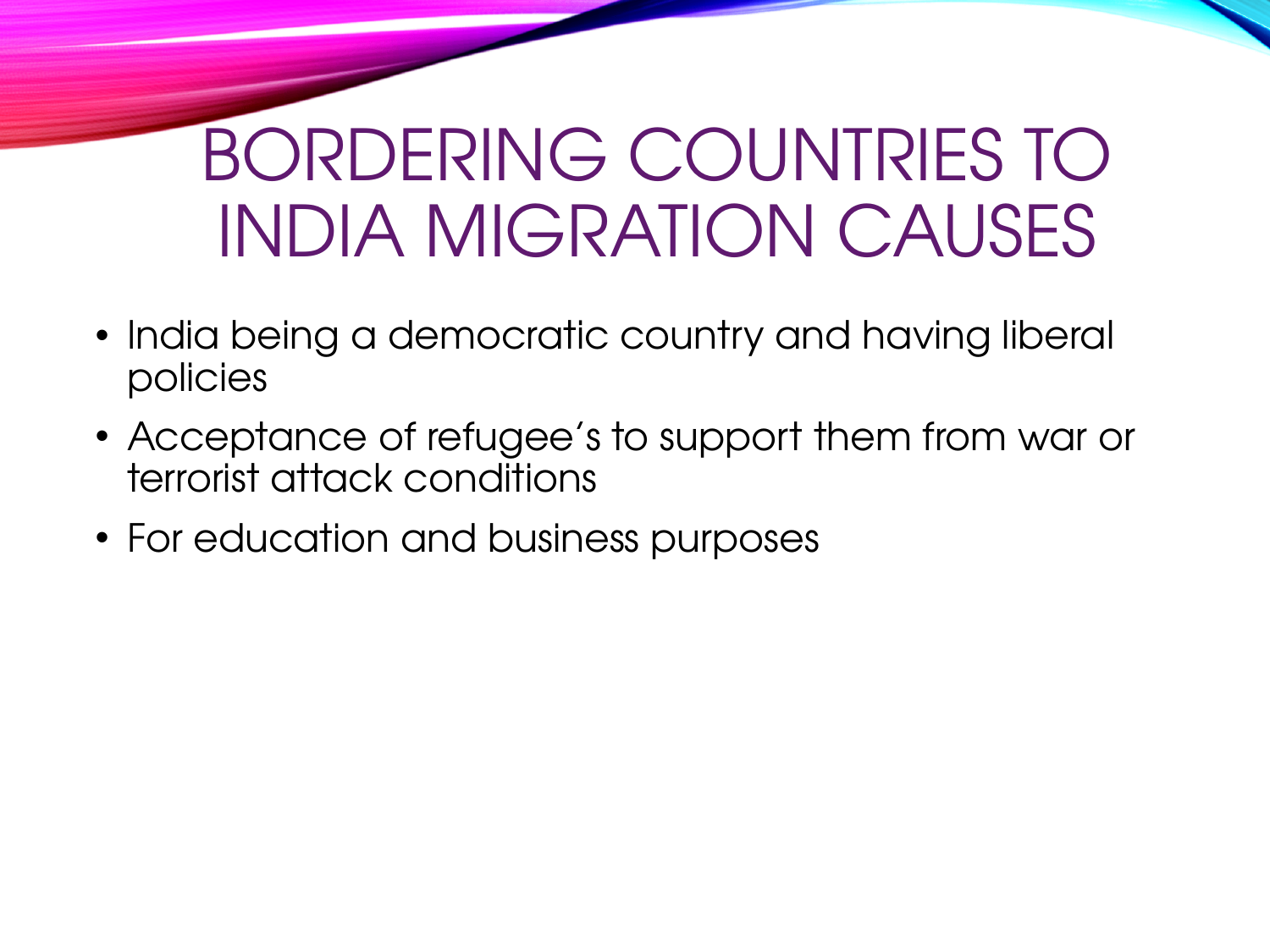

# Bordering countries to India migration causes
India being a democratic country and having liberal policies
Acceptance of refugee’s to support them from war or terrorist attack conditions
For education and business purposes